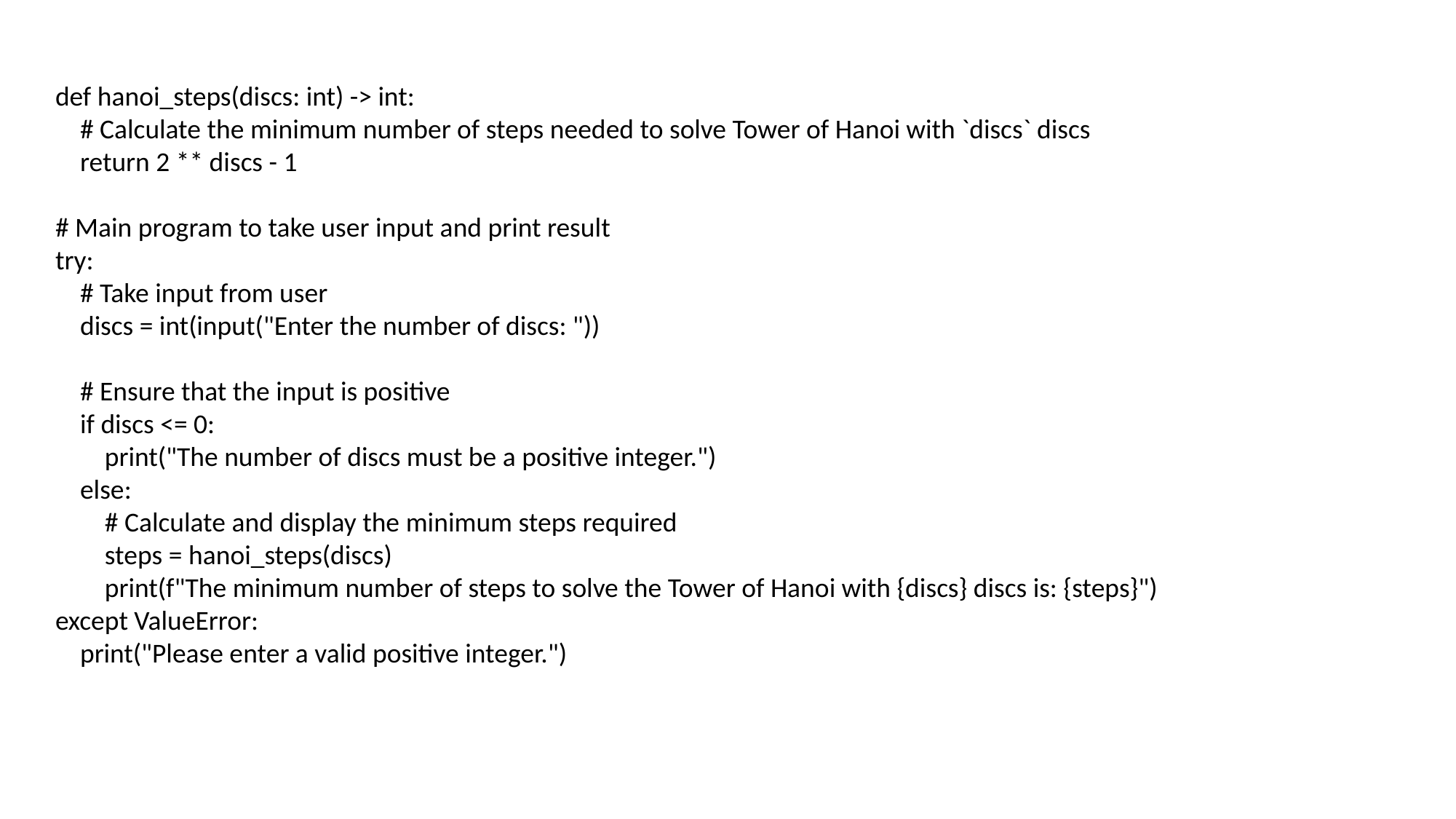

def hanoi_steps(discs: int) -> int:
    # Calculate the minimum number of steps needed to solve Tower of Hanoi with `discs` discs
    return 2 ** discs - 1

# Main program to take user input and print result
try:
    # Take input from user
    discs = int(input("Enter the number of discs: "))

    # Ensure that the input is positive
    if discs <= 0:
        print("The number of discs must be a positive integer.")
    else:
        # Calculate and display the minimum steps required
        steps = hanoi_steps(discs)
        print(f"The minimum number of steps to solve the Tower of Hanoi with {discs} discs is: {steps}")
except ValueError:
    print("Please enter a valid positive integer.")